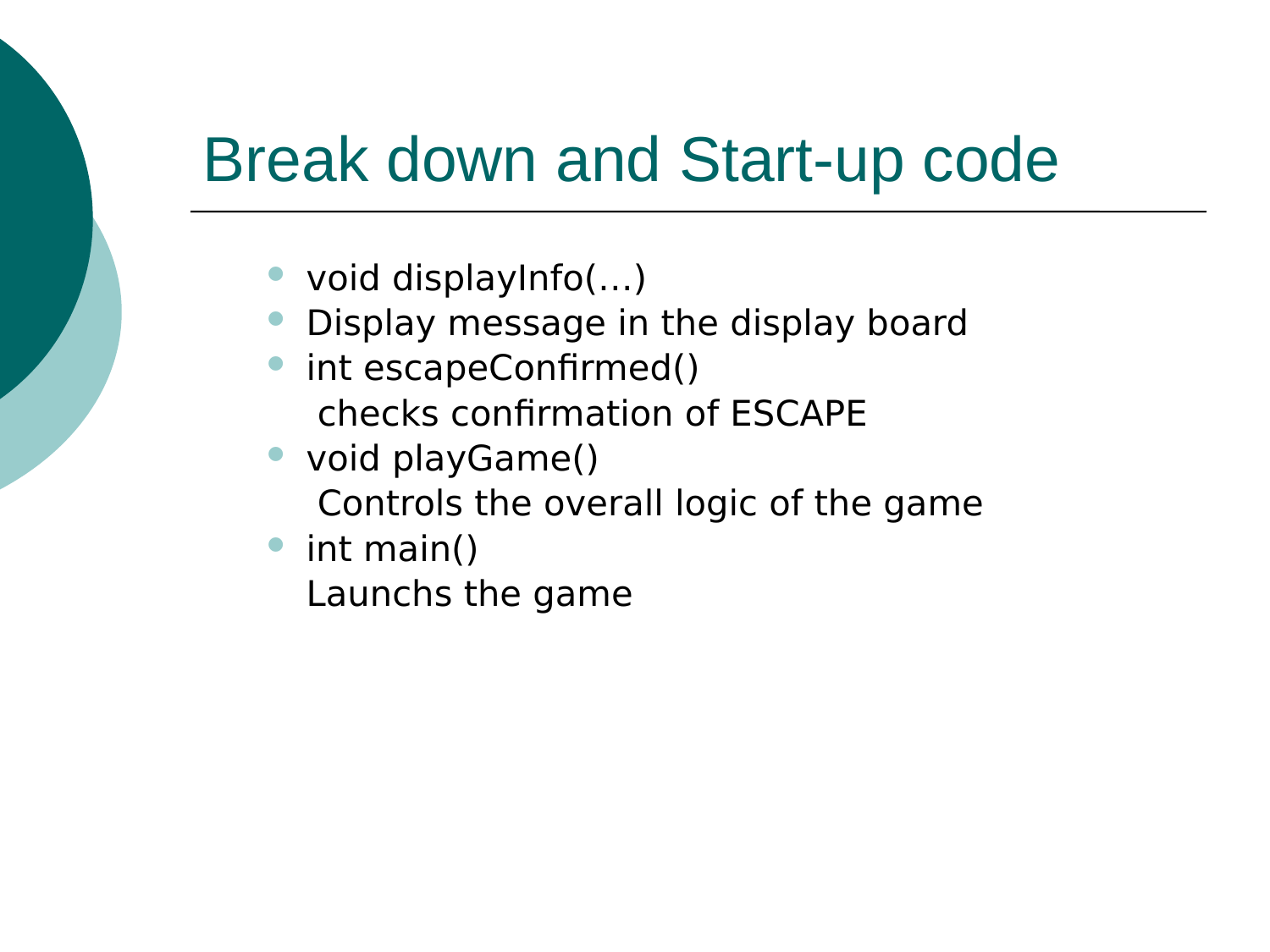

# Break down and Start-up code
void displayInfo(…)
Display message in the display board
int escapeConfirmed()
	 checks confirmation of ESCAPE
void playGame()
	 Controls the overall logic of the game
int main()
	Launchs the game